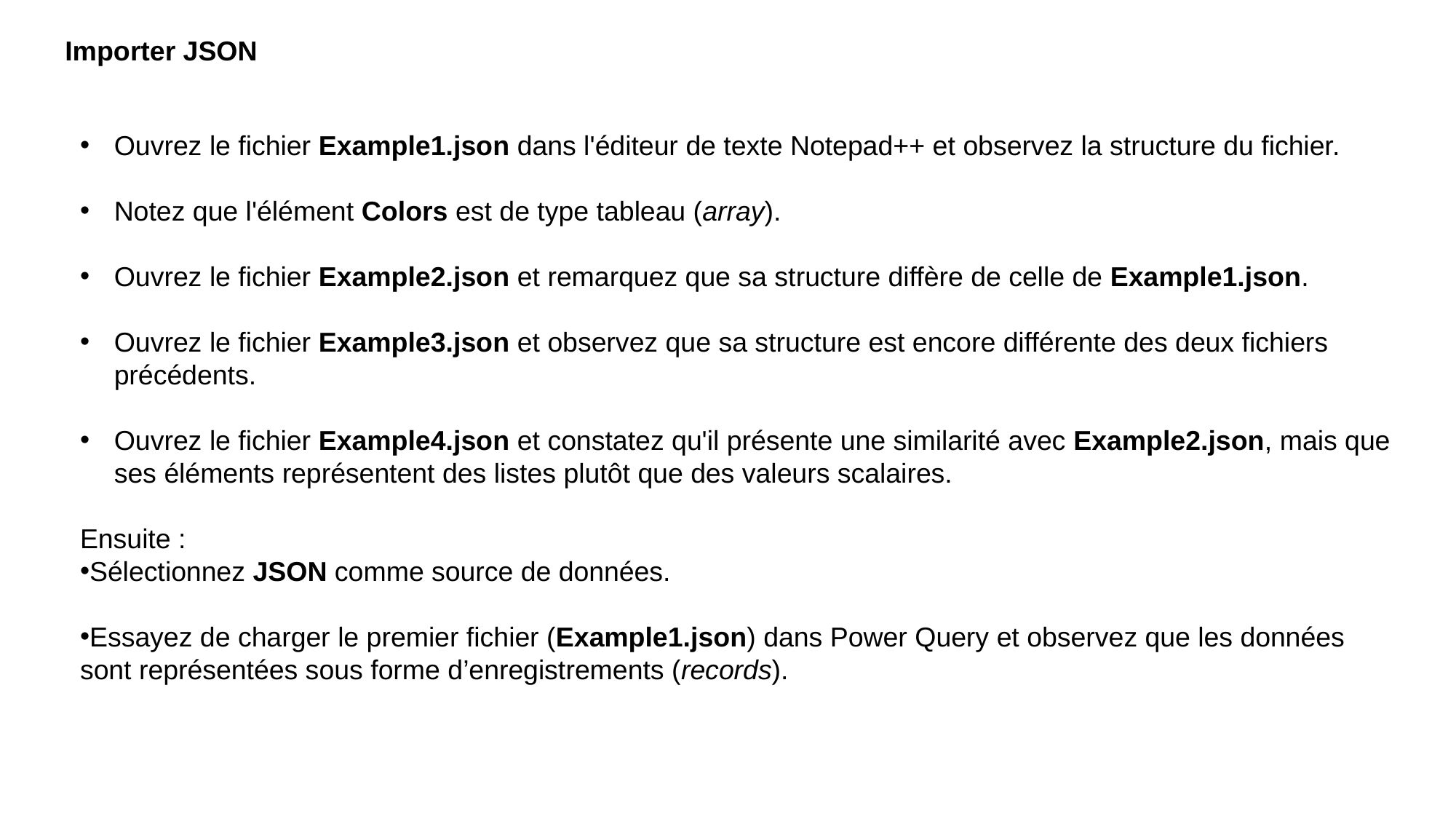

Importer JSON

Ouvrez le fichier Example1.json dans l'éditeur de texte Notepad++ et observez la structure du fichier.

Notez que l'élément Colors est de type tableau (array).

Ouvrez le fichier Example2.json et remarquez que sa structure diffère de celle de Example1.json.

Ouvrez le fichier Example3.json et observez que sa structure est encore différente des deux fichiers précédents.

Ouvrez le fichier Example4.json et constatez qu'il présente une similarité avec Example2.json, mais que ses éléments représentent des listes plutôt que des valeurs scalaires.

Ensuite :
Sélectionnez JSON comme source de données.

Essayez de charger le premier fichier (Example1.json) dans Power Query et observez que les données sont représentées sous forme d’enregistrements (records).